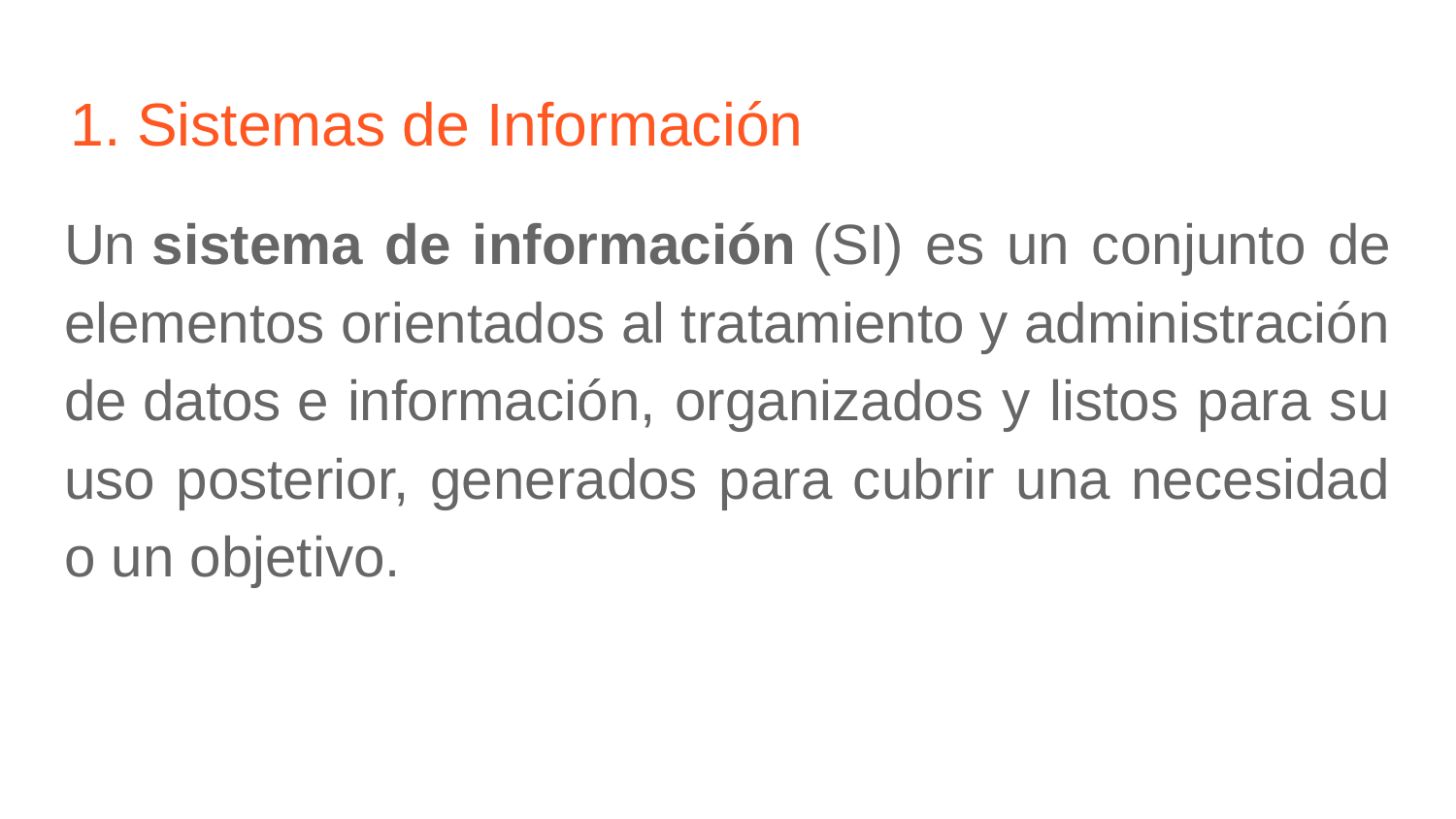

# Sistemas de Información
Un sistema de información (SI) es un conjunto de elementos orientados al tratamiento y administración de datos e información, organizados y listos para su uso posterior, generados para cubrir una necesidad o un objetivo.